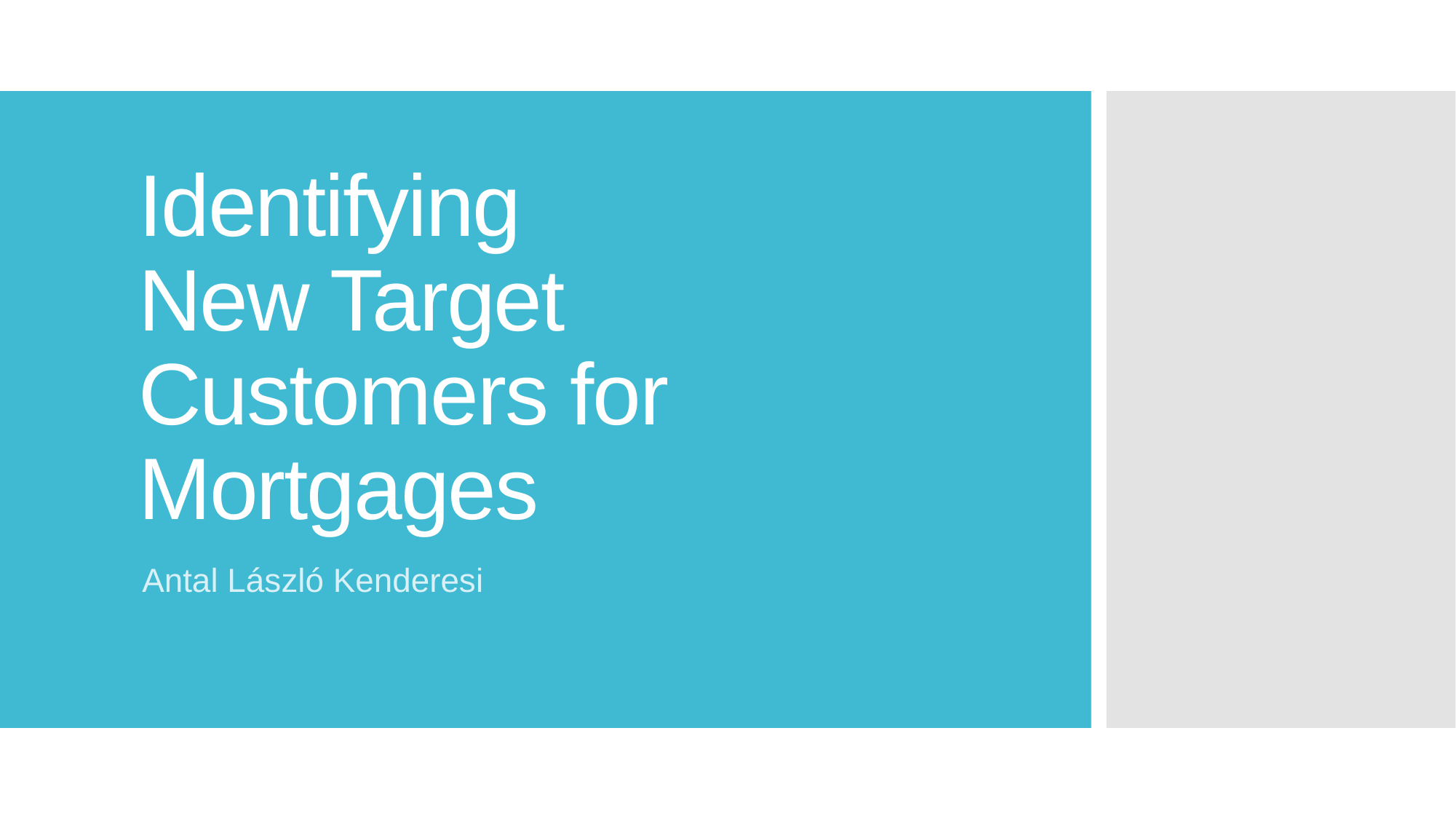

# Identifying New Target Customers for Mortgages
Antal László Kenderesi